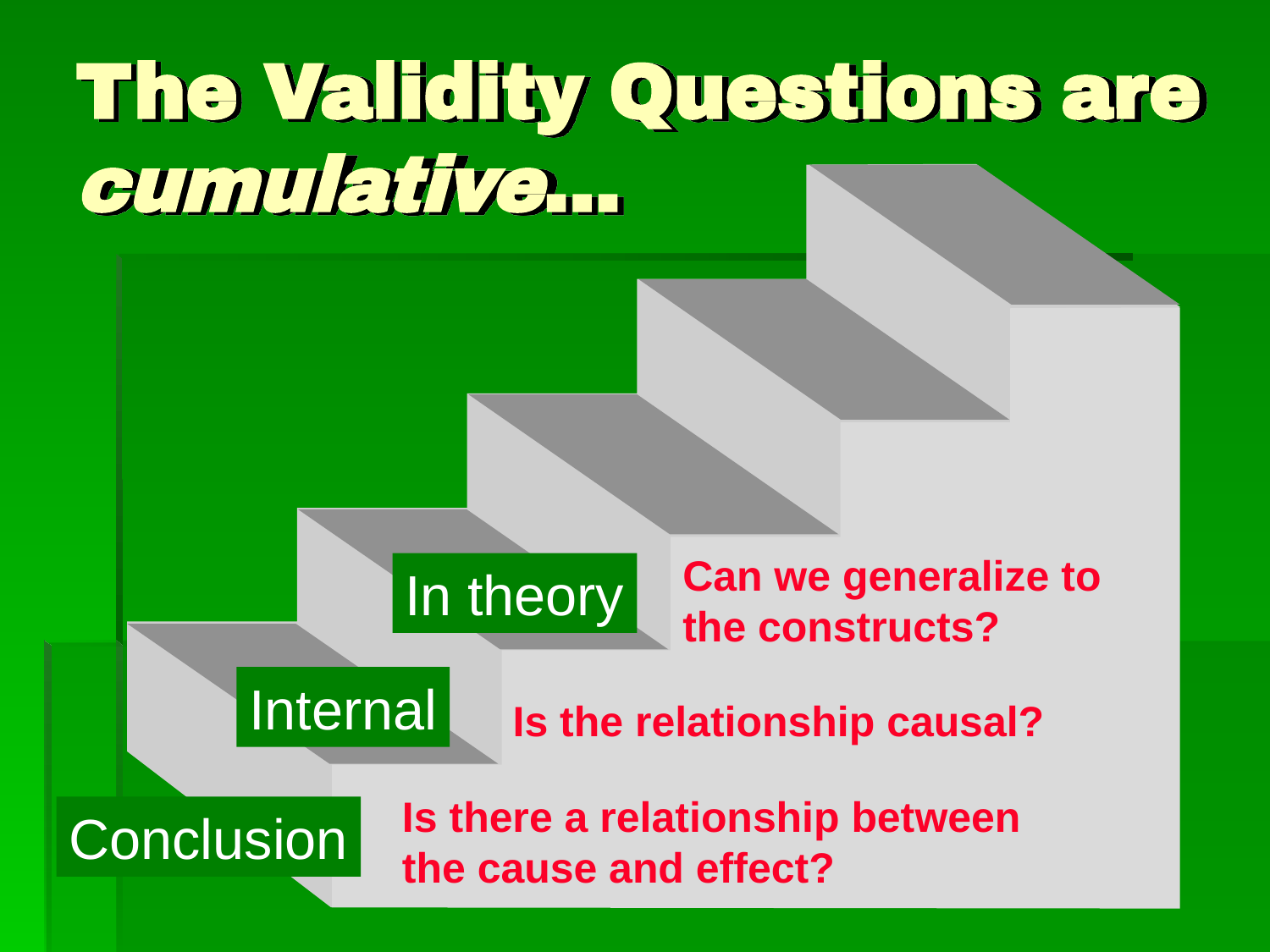

# The Validity Questions are cumulative...

Can we generalize to the constructs?
In theory
Internal
Is the relationship causal?
Is there a relationship between the cause and effect?
Conclusion